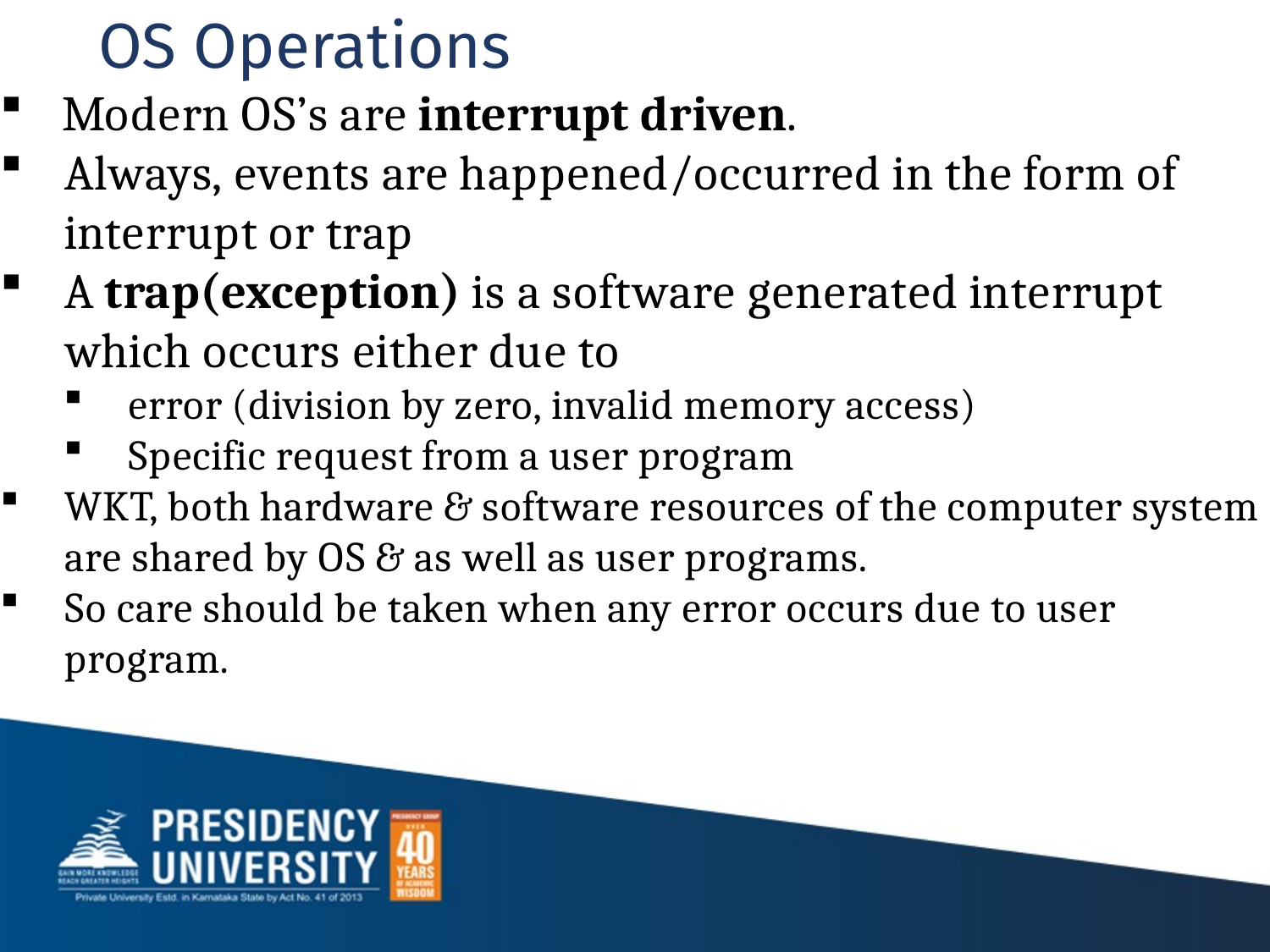

# OS Operations
Modern OS’s are interrupt driven.
Always, events are happened/occurred in the form of interrupt or trap
A trap(exception) is a software generated interrupt which occurs either due to
error (division by zero, invalid memory access)
Specific request from a user program
WKT, both hardware & software resources of the computer system are shared by OS & as well as user programs.
So care should be taken when any error occurs due to user program.